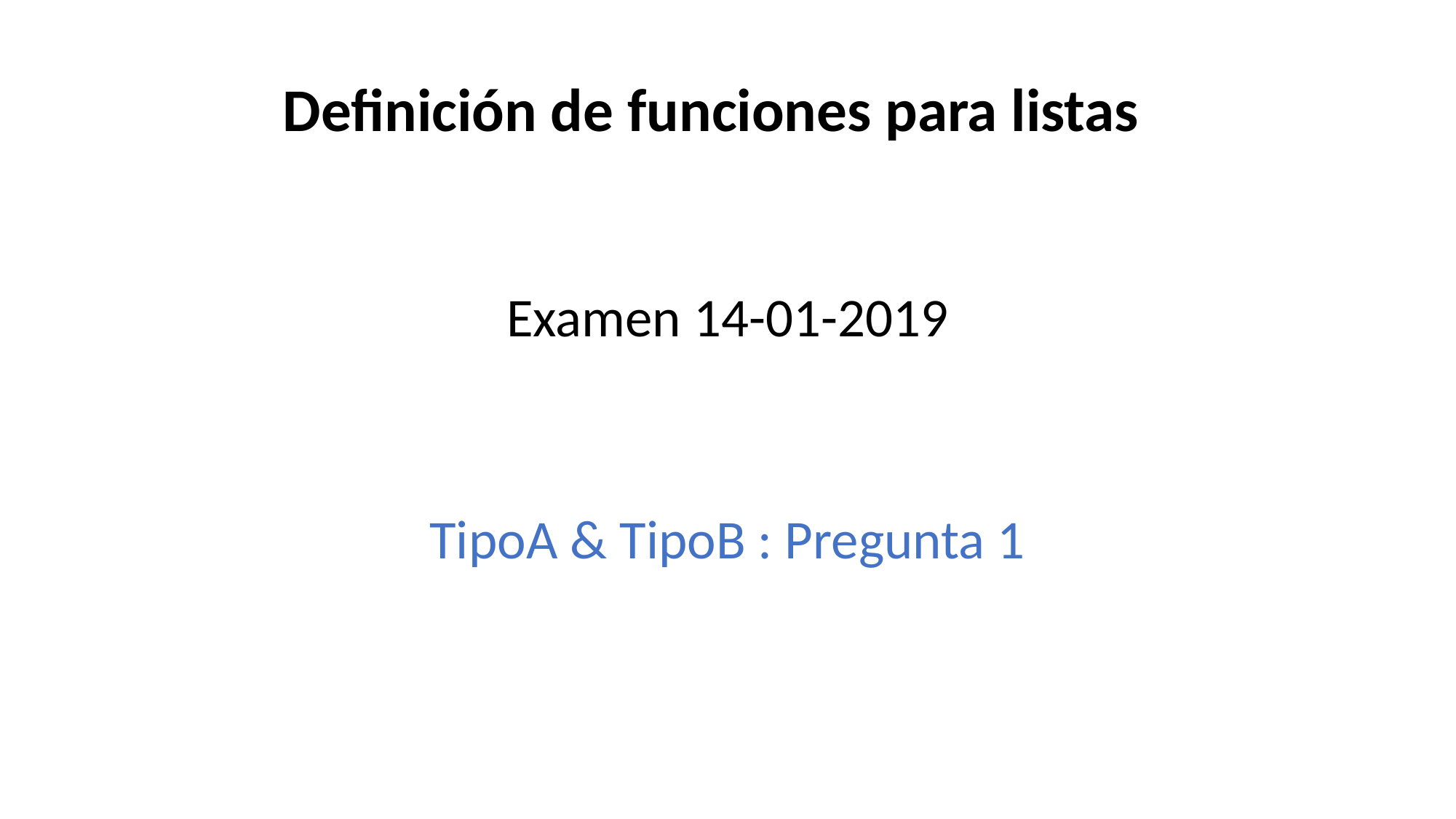

Definición de funciones para listas

Examen 14-01-2019

TipoA & TipoB : Pregunta 1